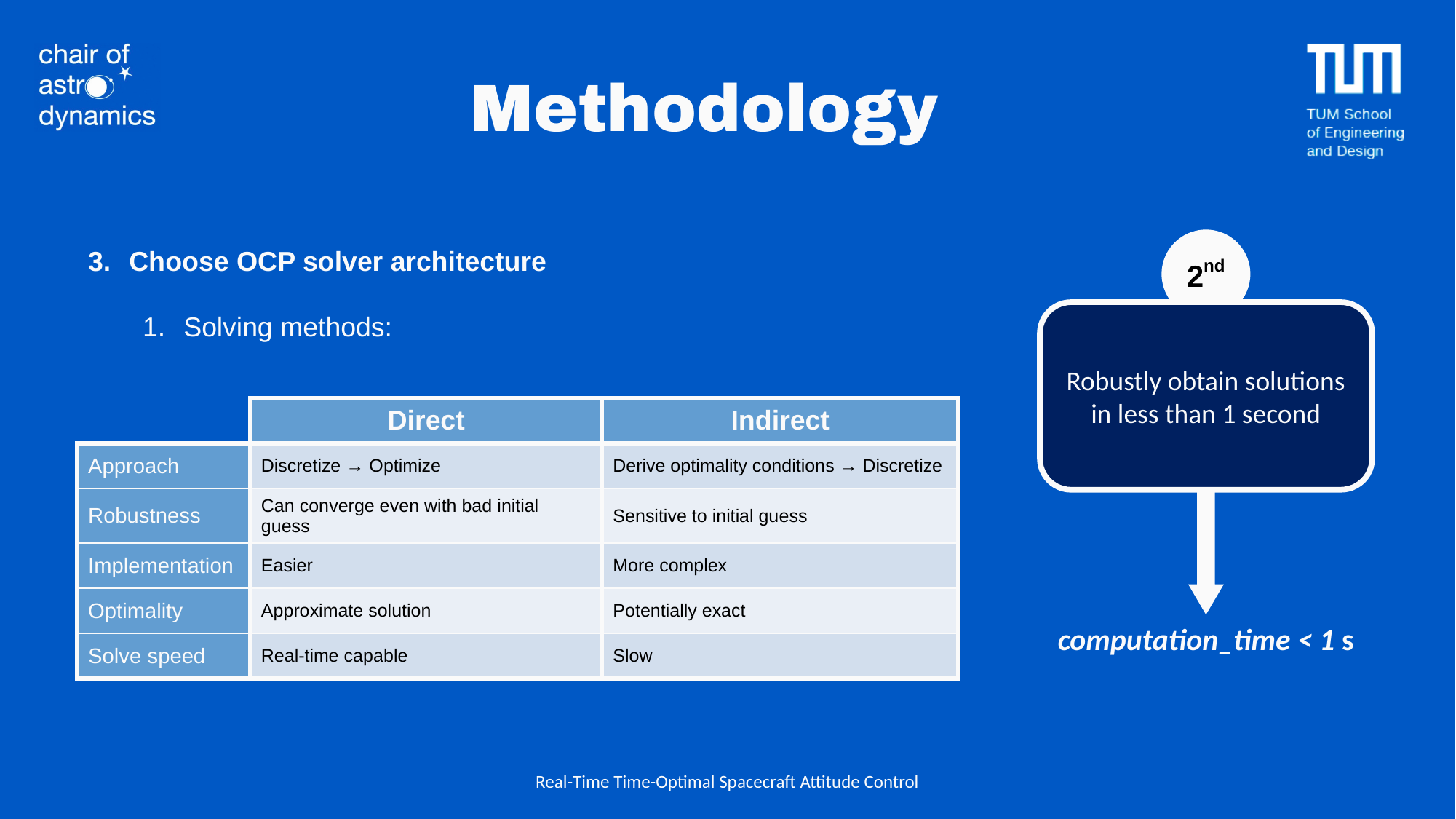

# Methodology
Choose OCP solver architecture
Solving methods:
2nd
Robustly obtain solutions in less than 1 second
|  | Direct | Indirect |
| --- | --- | --- |
| Approach | Discretize → Optimize | Derive optimality conditions → Discretize |
| Robustness | Can converge even with bad initial guess | Sensitive to initial guess |
| Implementation | Easier | More complex |
| Optimality | Approximate solution | Potentially exact |
| Solve speed | Real-time capable | Slow |

computation_time < 1 s

Real-Time Time-Optimal Spacecraft Attitude Control
4